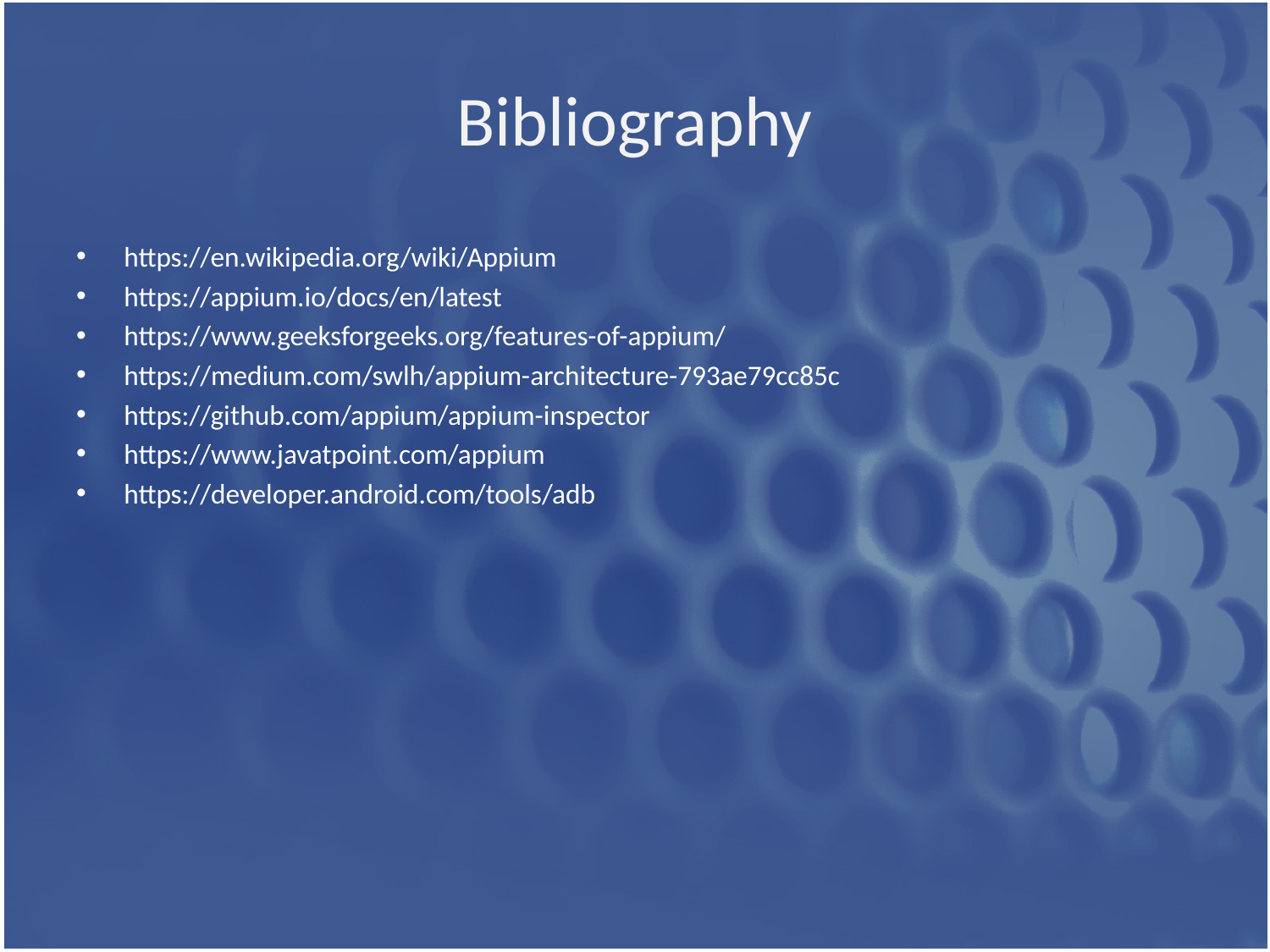

# Bibliography
https://en.wikipedia.org/wiki/Appium
https://appium.io/docs/en/latest
https://www.geeksforgeeks.org/features-of-appium/
https://medium.com/swlh/appium-architecture-793ae79cc85c
https://github.com/appium/appium-inspector
https://www.javatpoint.com/appium
https://developer.android.com/tools/adb